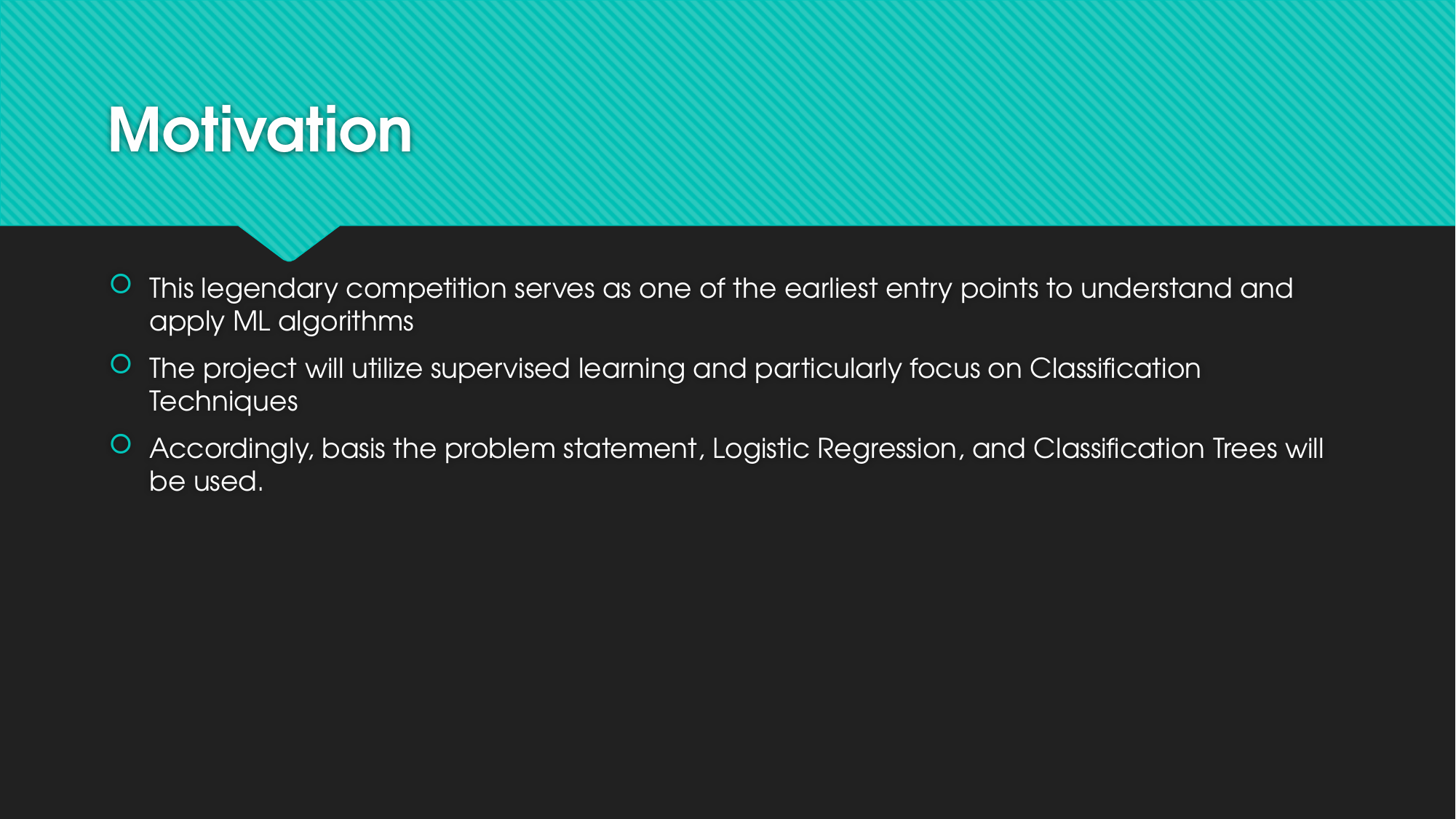

# Motivation
This legendary competition serves as one of the earliest entry points to understand and apply ML algorithms
The project will utilize supervised learning and particularly focus on Classification Techniques
Accordingly, basis the problem statement, Logistic Regression, and Classification Trees will be used.